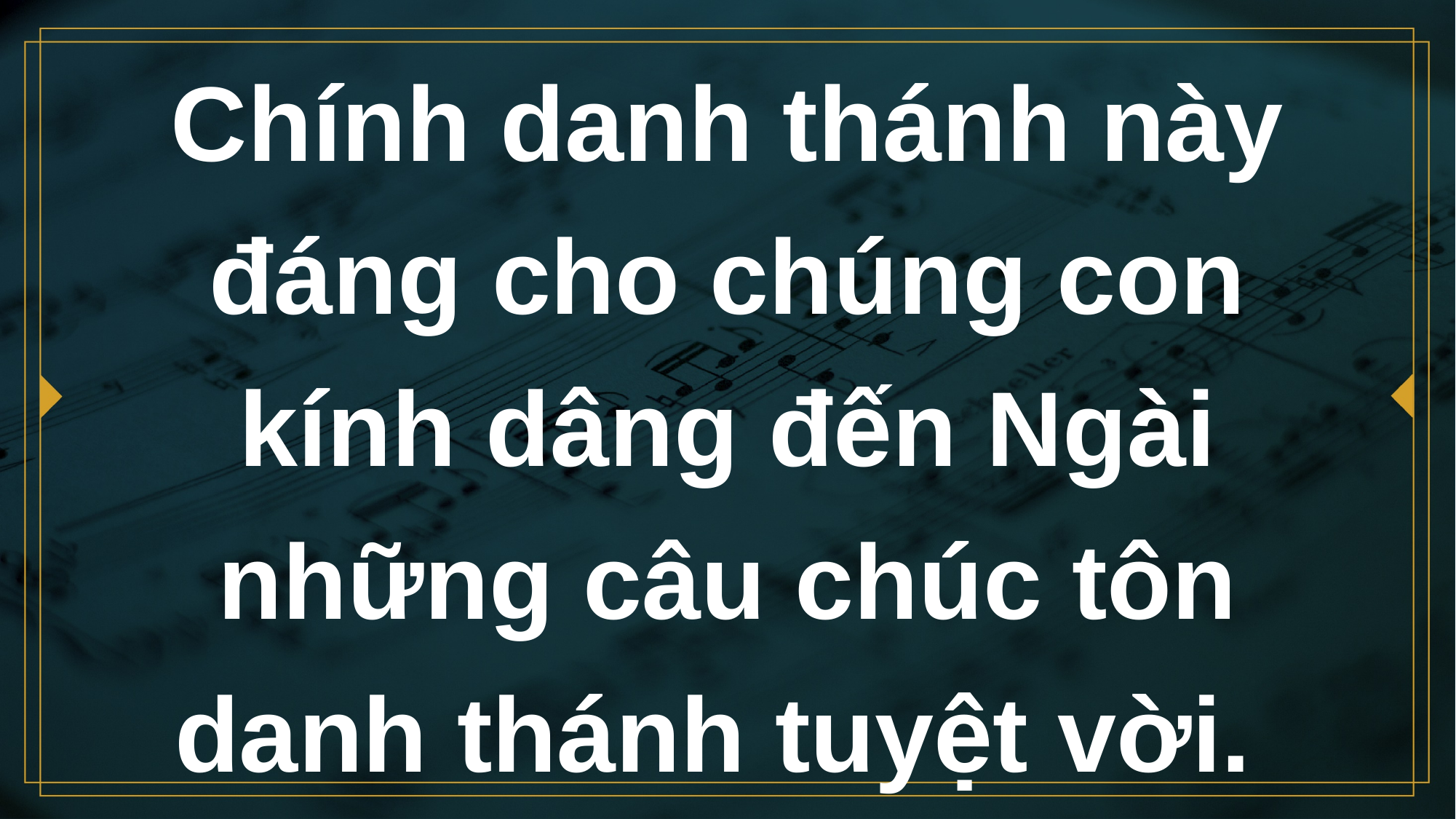

# Chính danh thánh này đáng cho chúng con kính dâng đến Ngài
những câu chúc tôn
danh thánh tuyệt vời.